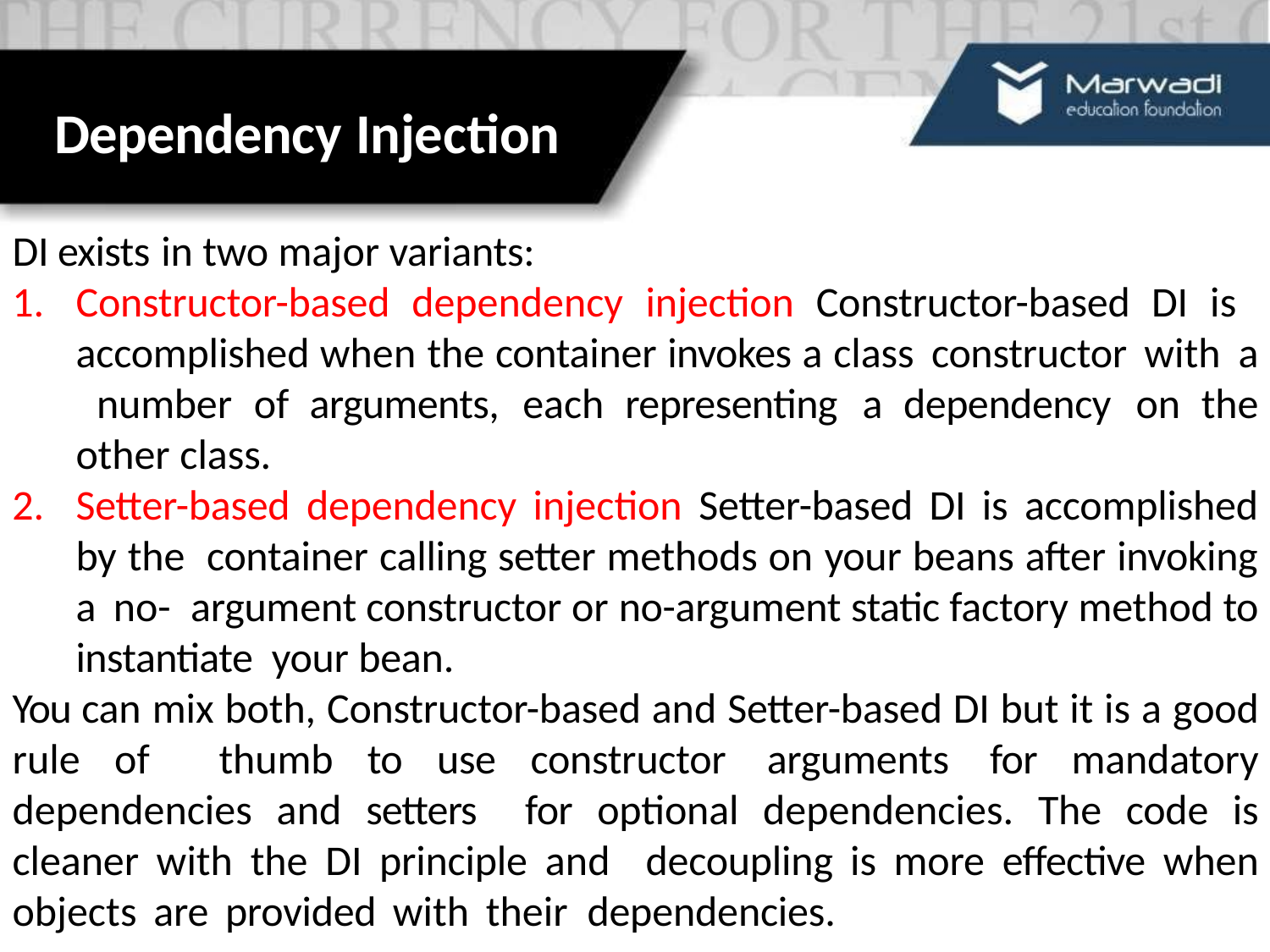

# Dependency Injection
DI exists in two major variants:
Constructor-based dependency injection Constructor-based DI is  accomplished when the container invokes a class constructor with a  number of arguments, each representing a dependency on the other class.
Setter-based dependency injection Setter-based DI is accomplished by the  container calling setter methods on your beans after invoking a no-  argument constructor or no-argument static factory method to instantiate  your bean.
You can mix both, Constructor-based and Setter-based DI but it is a good rule of  thumb to use constructor arguments for mandatory dependencies and setters  for optional dependencies. The code is cleaner with the DI principle and  decoupling is more effective when objects are provided with their  dependencies.